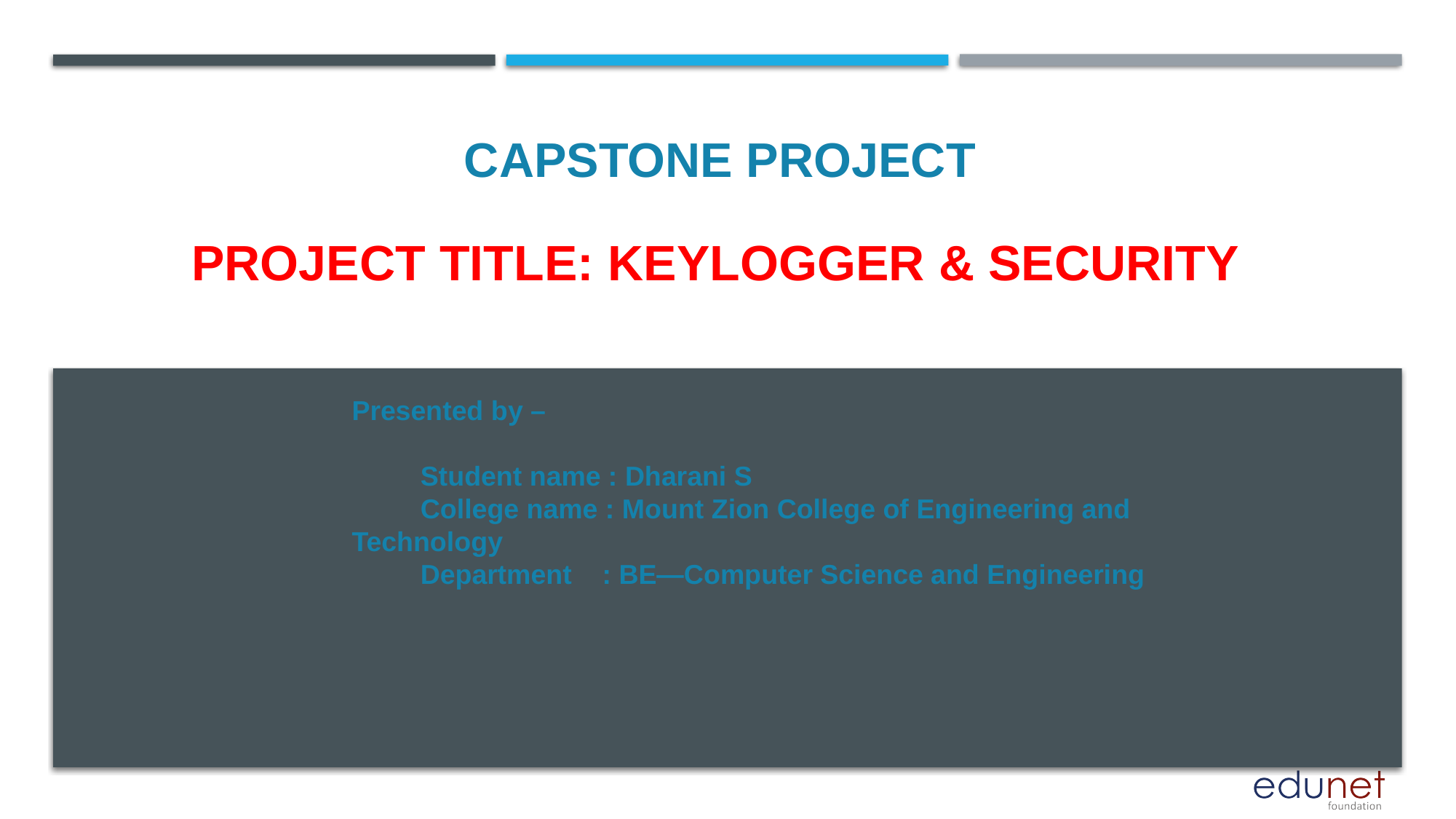

CAPSTONE PROJECT
# Project title: KEYLOGGER & SECURITY
Presented by –

         Student name : Dharani S
         College name : Mount Zion College of Engineering and Technology
         Department    : BE—Computer Science and Engineering